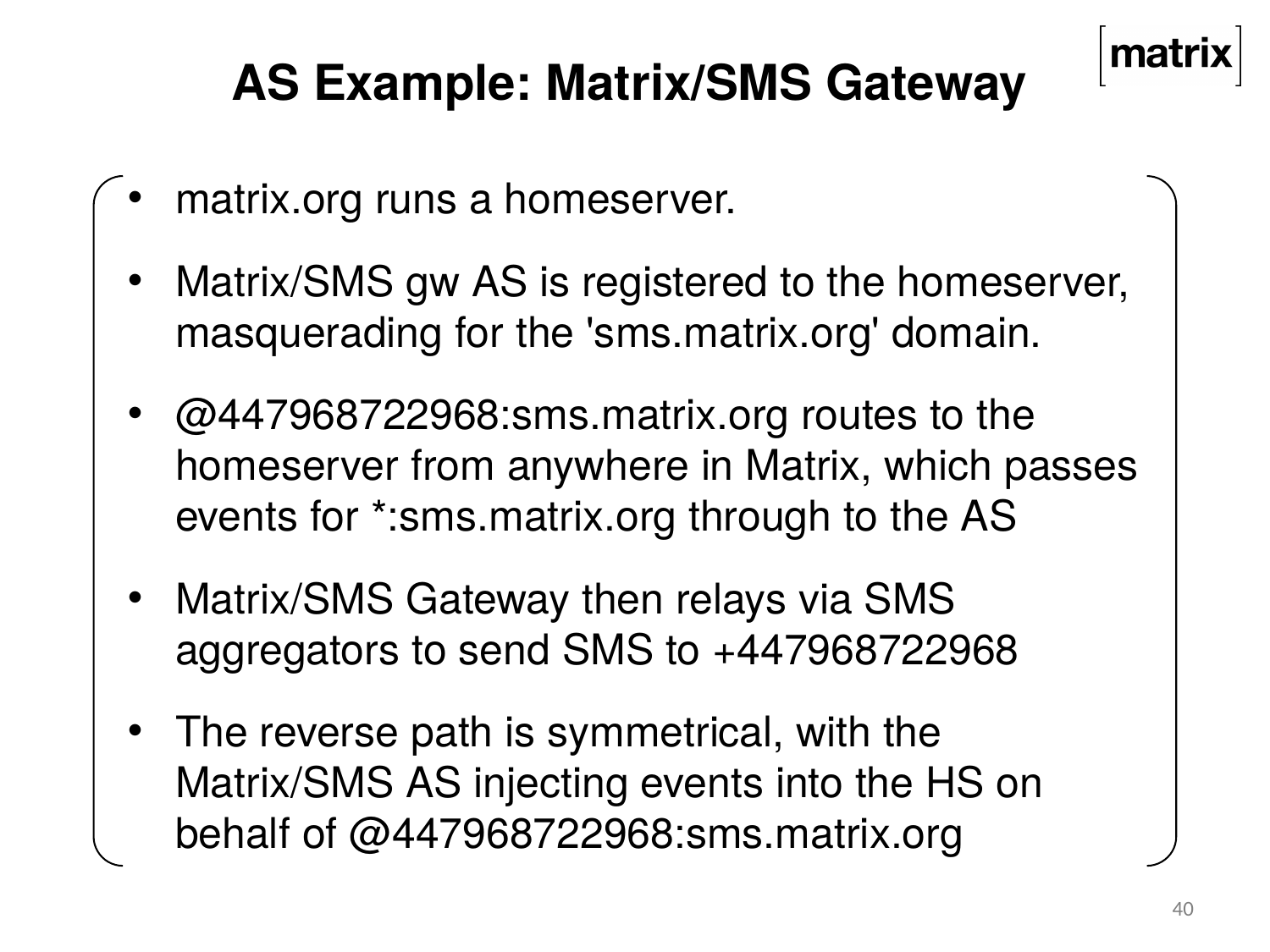

AS Example: Matrix/SMS Gateway
matrix.org runs a homeserver.
Matrix/SMS gw AS is registered to the homeserver, masquerading for the 'sms.matrix.org' domain.
@447968722968:sms.matrix.org routes to the homeserver from anywhere in Matrix, which passes events for *:sms.matrix.org through to the AS
Matrix/SMS Gateway then relays via SMS aggregators to send SMS to +447968722968
The reverse path is symmetrical, with the Matrix/SMS AS injecting events into the HS on behalf of @447968722968:sms.matrix.org

40